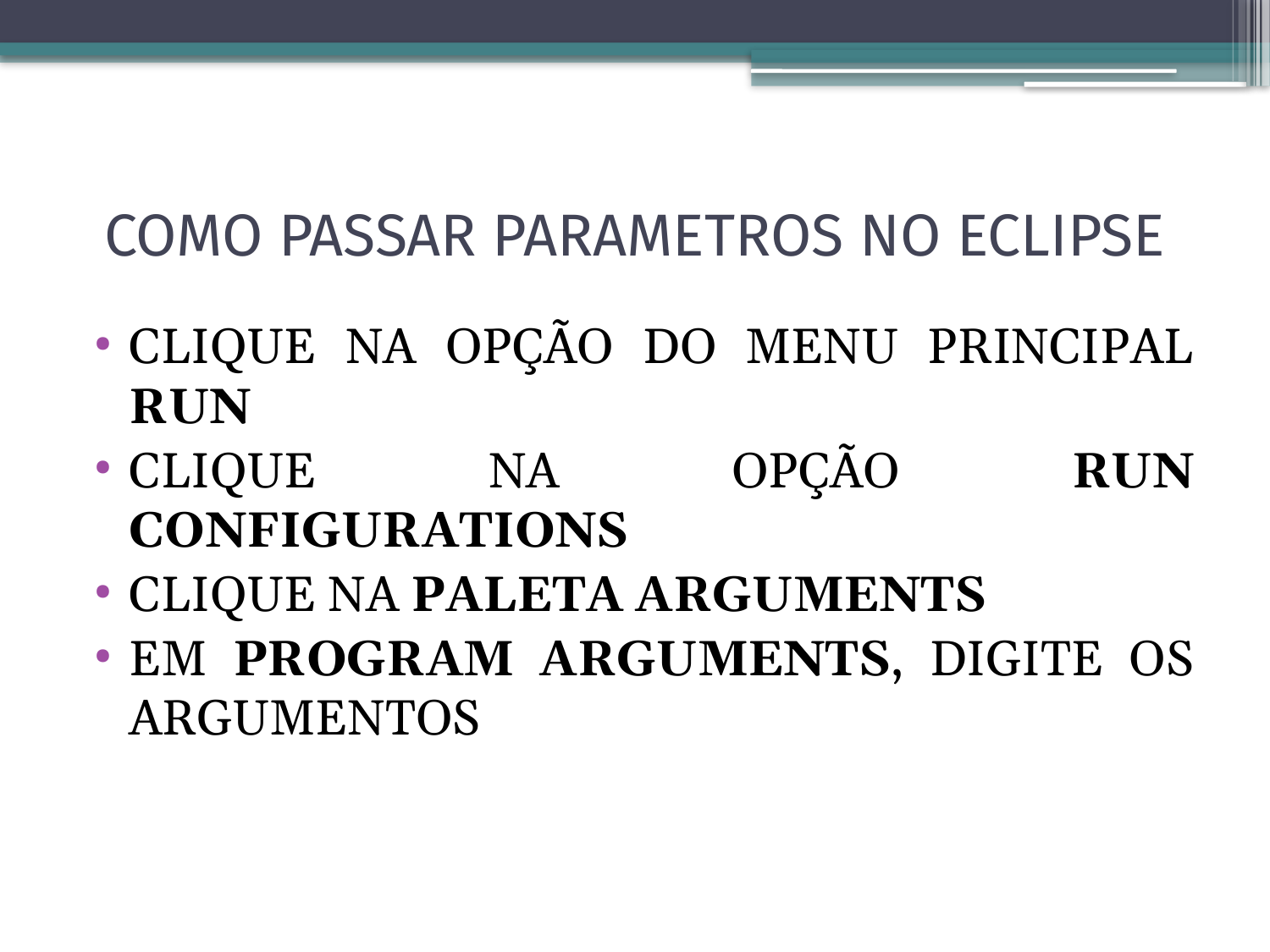

# COMO PASSAR PARAMETROS NO ECLIPSE
CLIQUE NA OPÇÃO DO MENU PRINCIPAL RUN
CLIQUE NA OPÇÃO RUN CONFIGURATIONS
CLIQUE NA PALETA ARGUMENTS
EM PROGRAM ARGUMENTS, DIGITE OS ARGUMENTOS